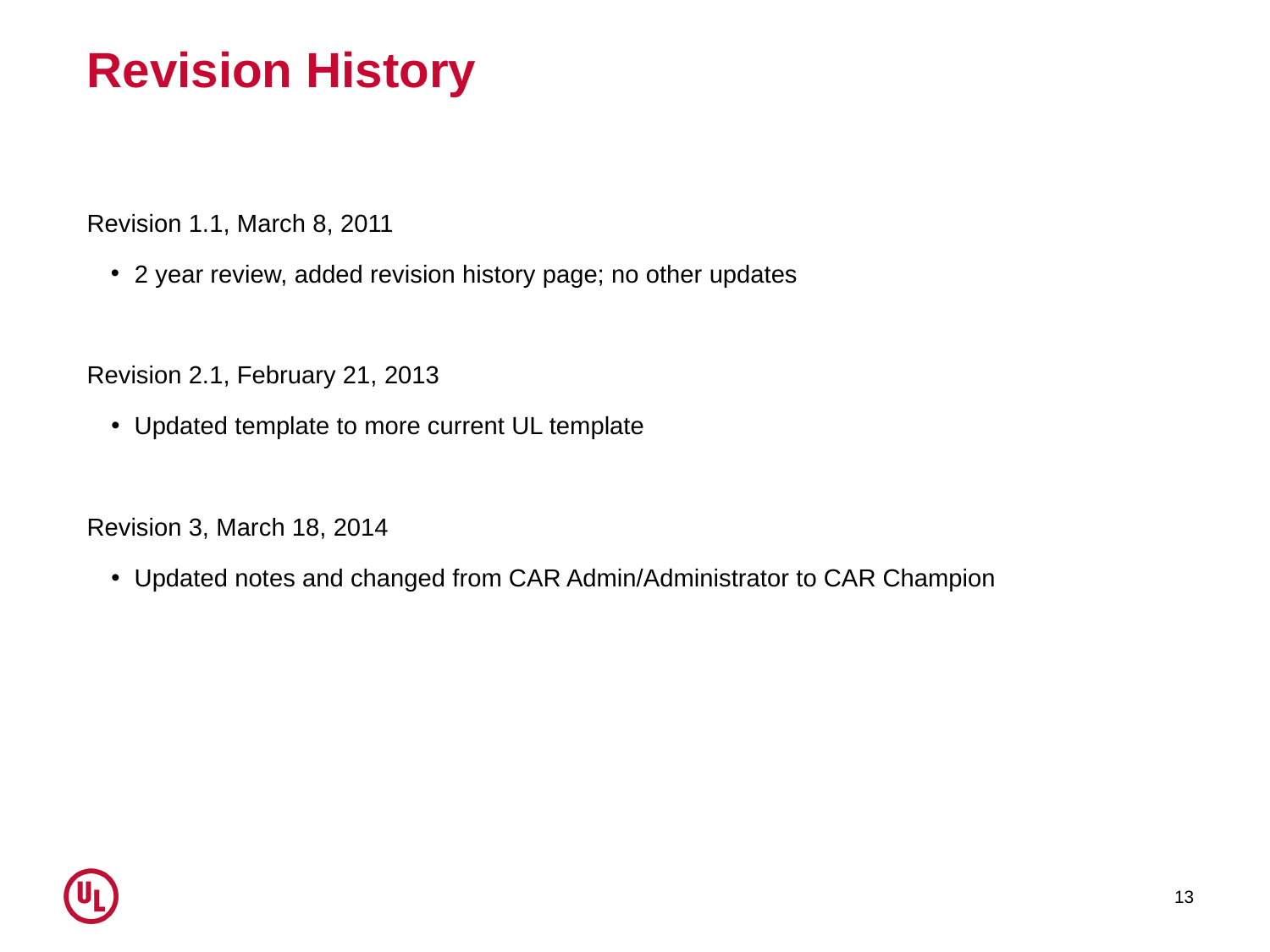

# Revision History
Revision 1.1, March 8, 2011
2 year review, added revision history page; no other updates

Revision 2.1, February 21, 2013
Updated template to more current UL template

Revision 3, March 18, 2014
Updated notes and changed from CAR Admin/Administrator to CAR Champion

13